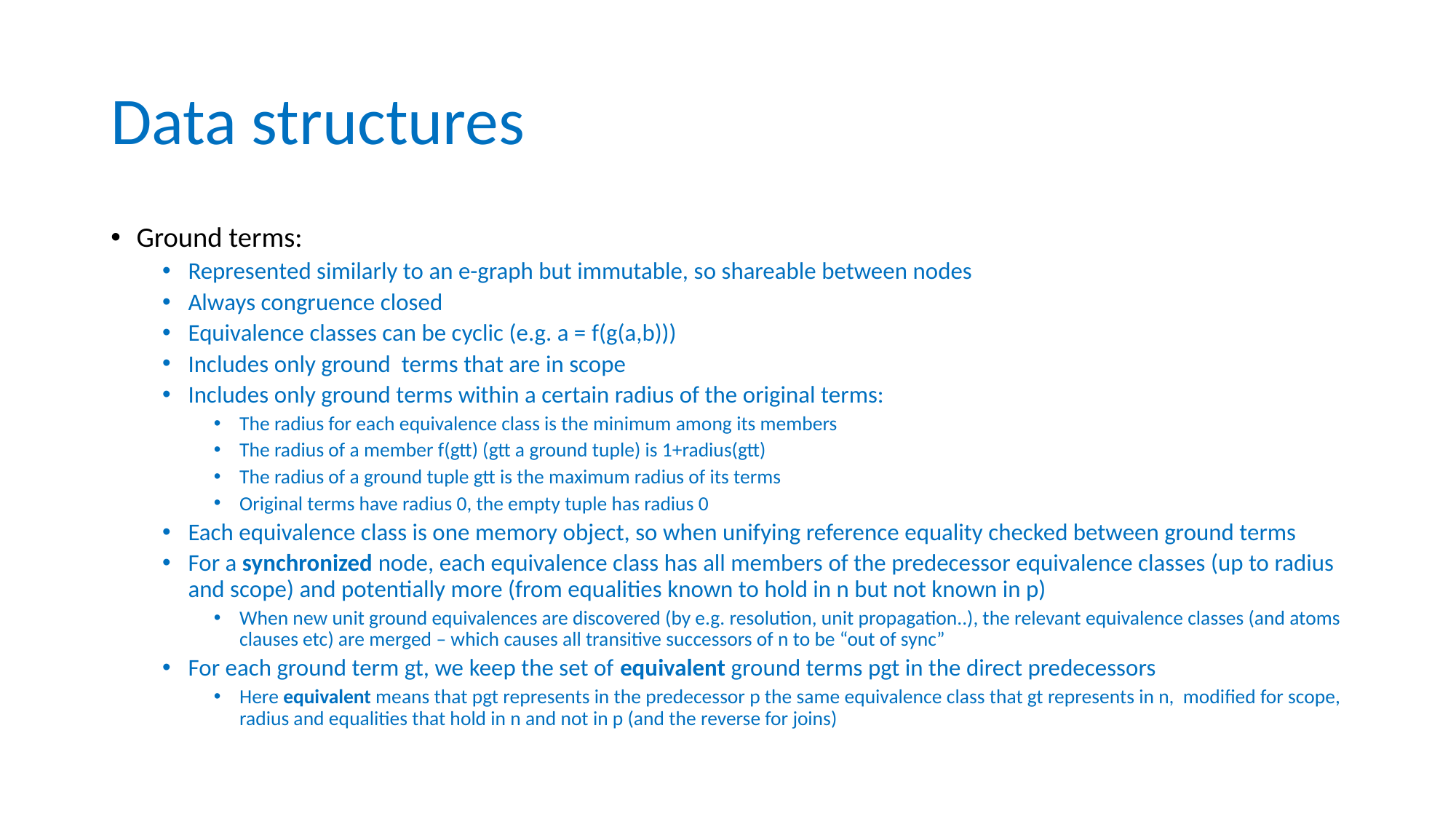

# Data structures
Ground terms:
Represented similarly to an e-graph but immutable, so shareable between nodes
Always congruence closed
Equivalence classes can be cyclic (e.g. a = f(g(a,b)))
Includes only ground  terms that are in scope
Includes only ground terms within a certain radius of the original terms:
The radius for each equivalence class is the minimum among its members
The radius of a member f(gtt) (gtt a ground tuple) is 1+radius(gtt)
The radius of a ground tuple gtt is the maximum radius of its terms
Original terms have radius 0, the empty tuple has radius 0
Each equivalence class is one memory object, so when unifying reference equality checked between ground terms
For a synchronized node, each equivalence class has all members of the predecessor equivalence classes (up to radius and scope) and potentially more (from equalities known to hold in n but not known in p)
When new unit ground equivalences are discovered (by e.g. resolution, unit propagation..), the relevant equivalence classes (and atoms clauses etc) are merged – which causes all transitive successors of n to be “out of sync”
For each ground term gt, we keep the set of equivalent ground terms pgt in the direct predecessors
Here equivalent means that pgt represents in the predecessor p the same equivalence class that gt represents in n,  modified for scope, radius and equalities that hold in n and not in p (and the reverse for joins)